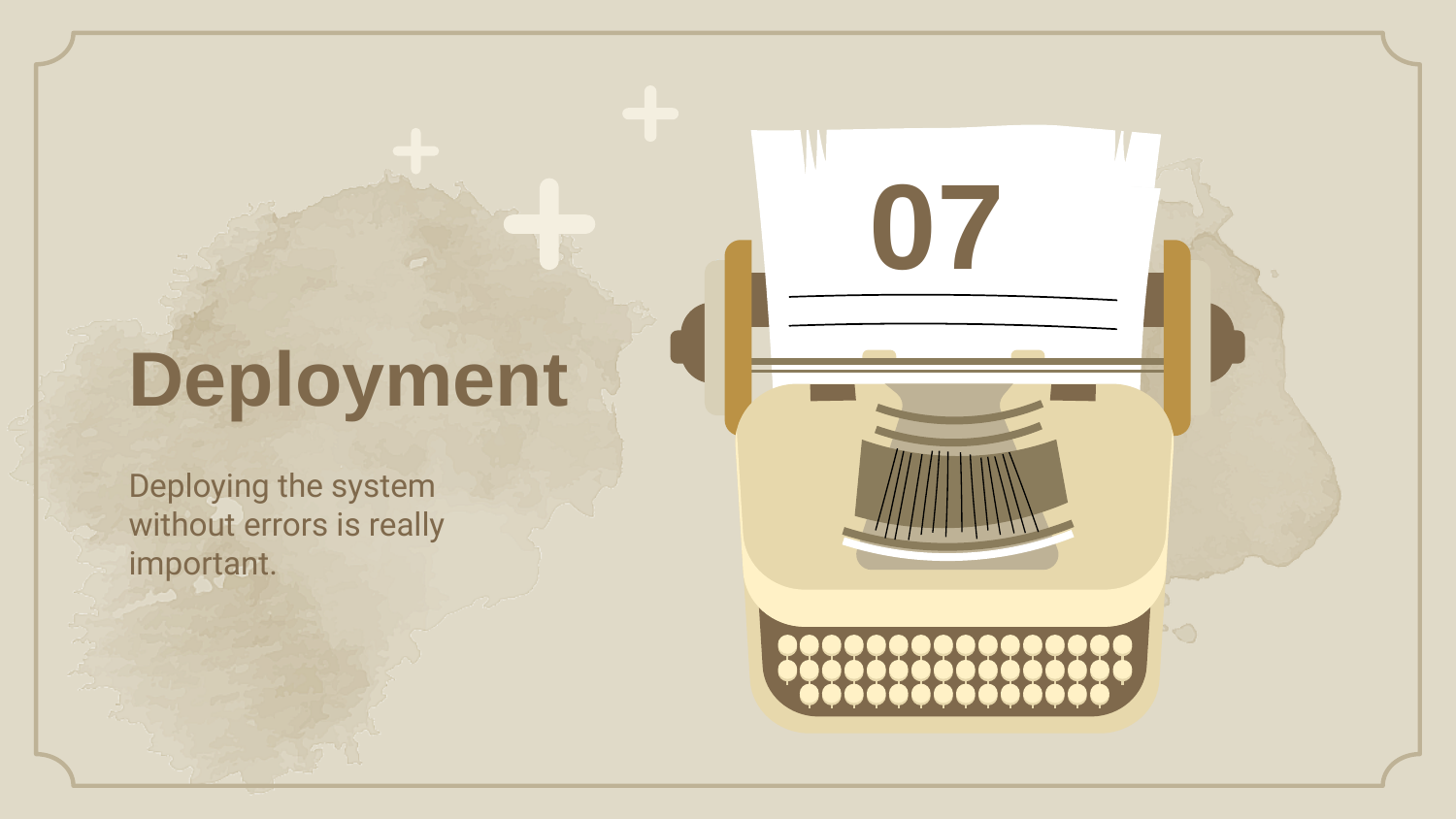

07
# Deployment
Deploying the system without errors is really important.